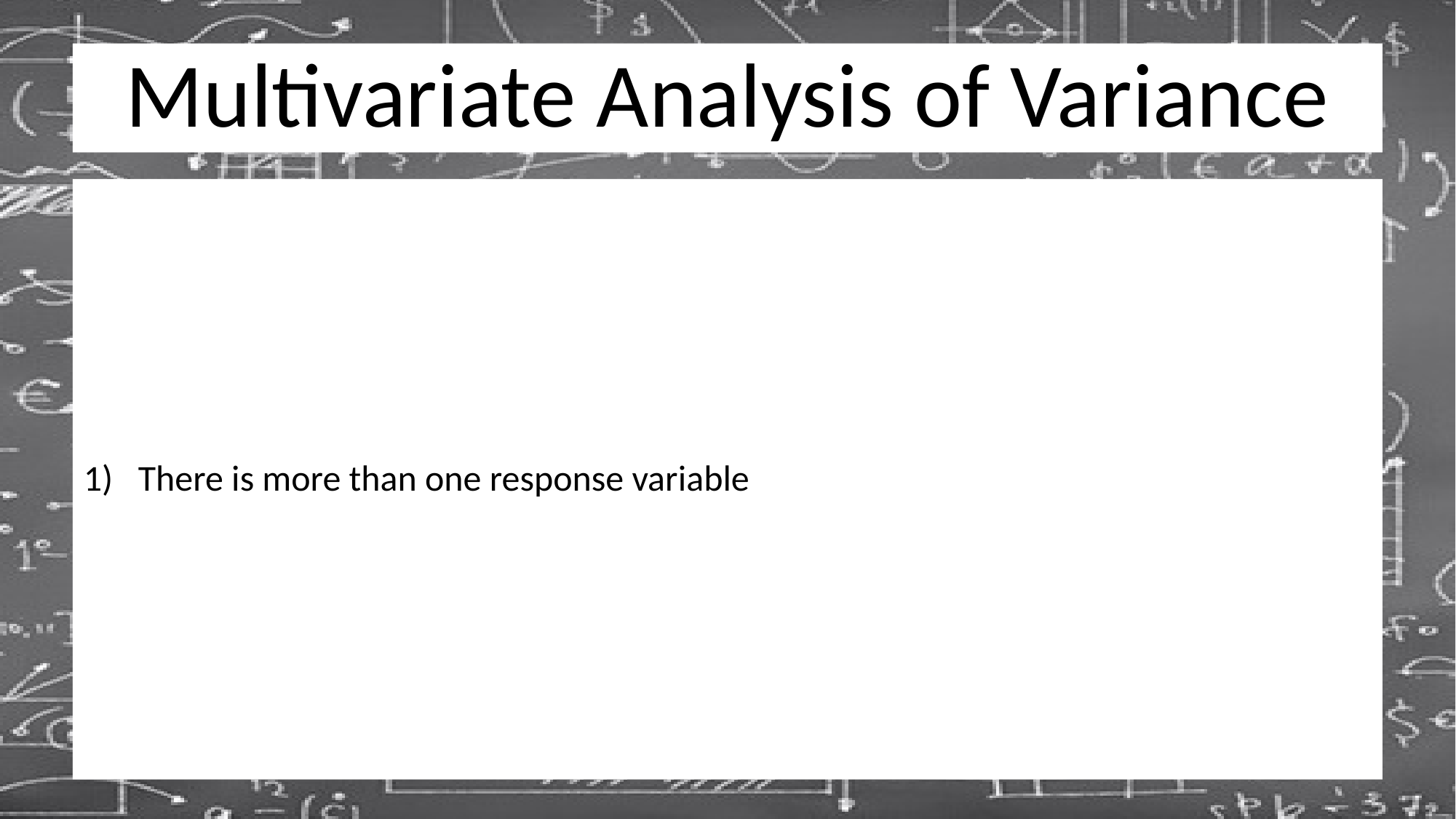

# Multivariate Analysis of Variance
There is more than one response variable